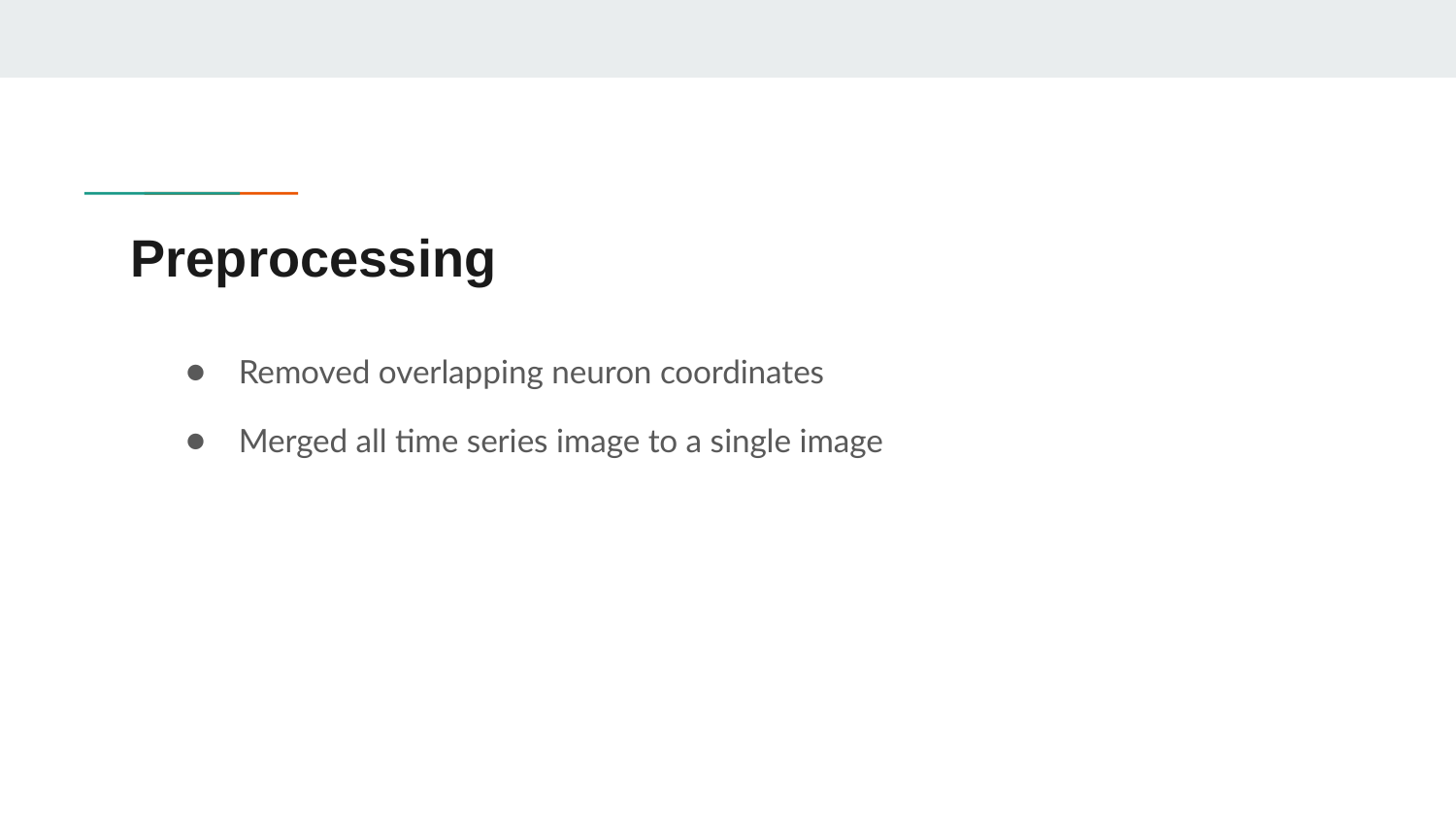

# Preprocessing
Removed overlapping neuron coordinates
Merged all time series image to a single image